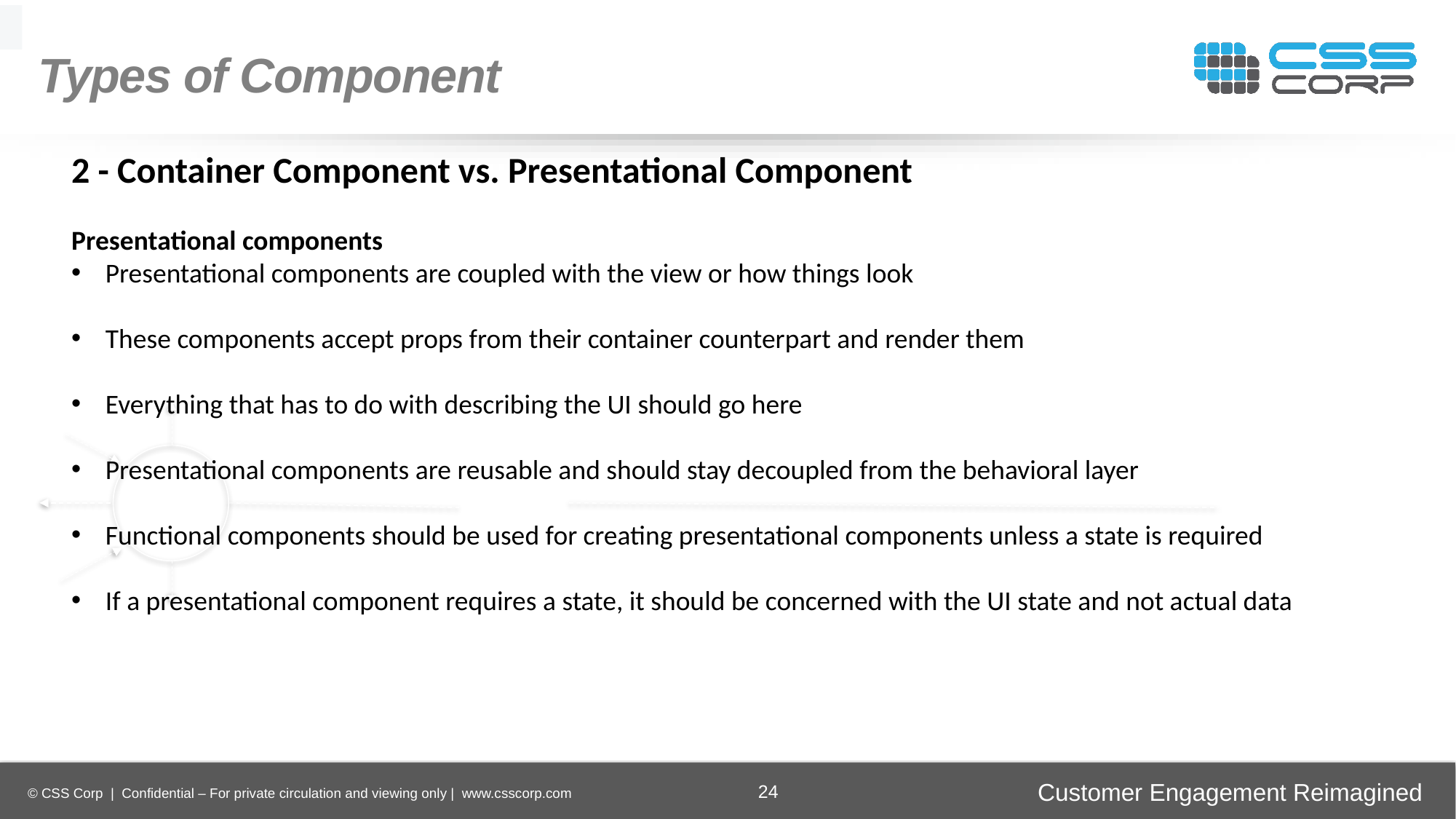

Types of Component
2 - Container Component vs. Presentational Component

Presentational components
Presentational components are coupled with the view or how things look

These components accept props from their container counterpart and render them

Everything that has to do with describing the UI should go here

Presentational components are reusable and should stay decoupled from the behavioral layer

Functional components should be used for creating presentational components unless a state is required

If a presentational component requires a state, it should be concerned with the UI state and not actual data
Enhancing
Operational Efficiency

Faster Time-to-Market

Digital
Transformation

Securing Brand and Customer Trust

24